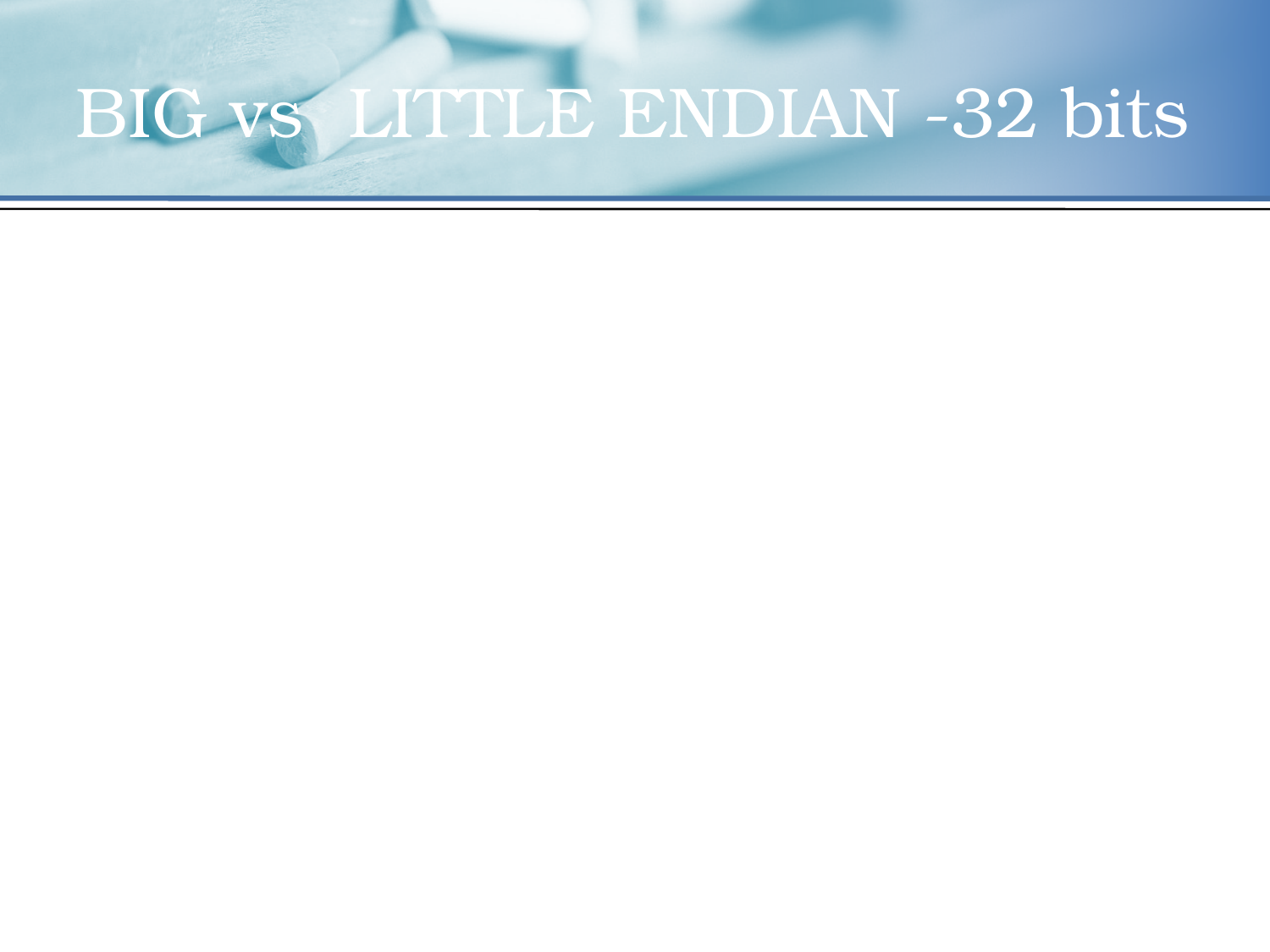

BIG vs  LITTLE ENDIAN -32 bits
“Little Endian” El byte de menor peso se almacena en la dirección mas baja de memoria y el byte de mayor peso en la mas alta.
“Big Endian” El byte de mayor peso se almacena en la dirección mas baja de la memoria y el byte de menor peso en la mas alta.